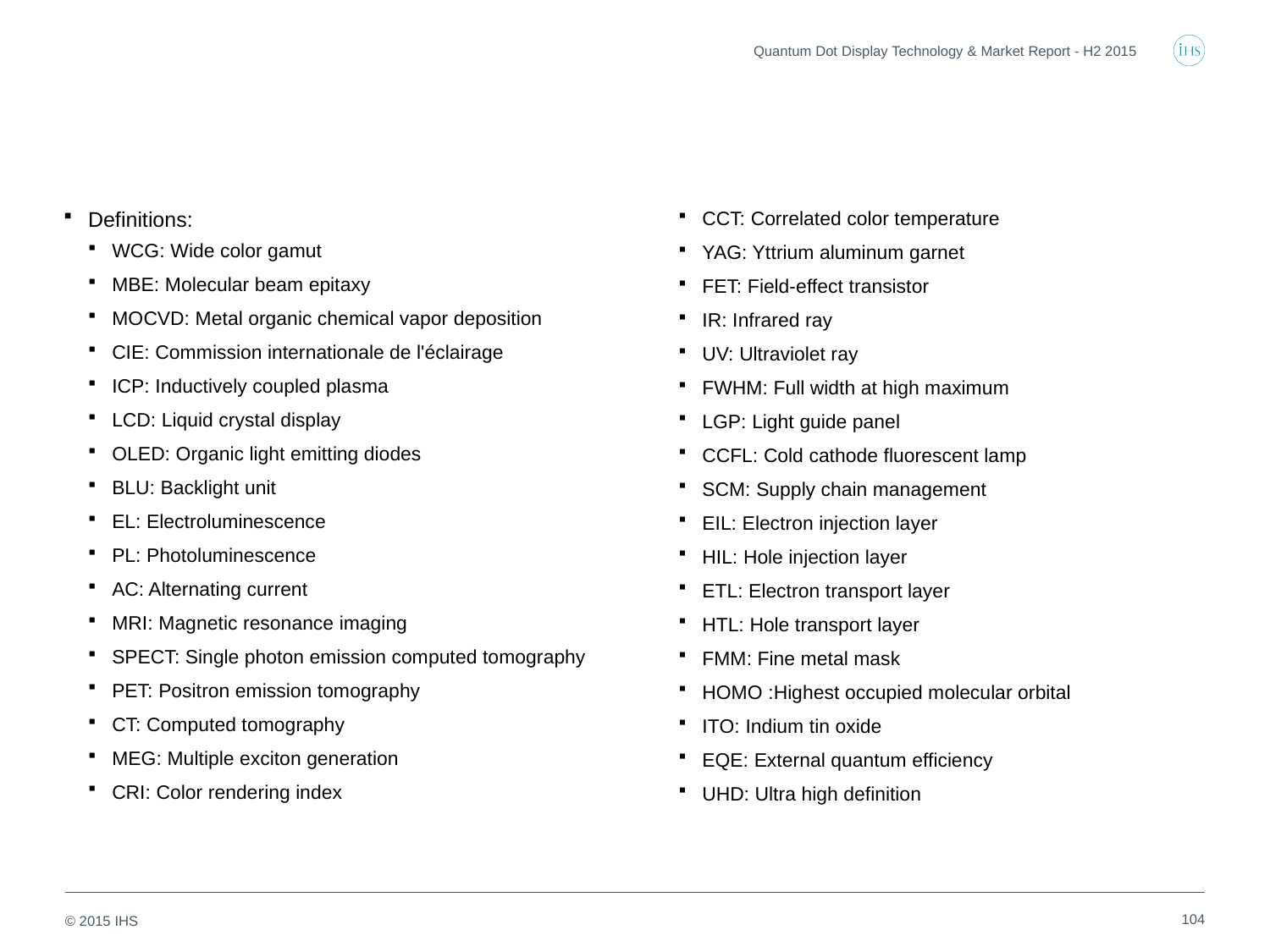

Quantum Dot Display Technology & Market Report - H2 2015
Definitions:
WCG: Wide color gamut
MBE: Molecular beam epitaxy
MOCVD: Metal organic chemical vapor deposition
CIE: Commission internationale de l'éclairage
ICP: Inductively coupled plasma
LCD: Liquid crystal display
OLED: Organic light emitting diodes
BLU: Backlight unit
EL: Electroluminescence
PL: Photoluminescence
AC: Alternating current
MRI: Magnetic resonance imaging
SPECT: Single photon emission computed tomography
PET: Positron emission tomography
CT: Computed tomography
MEG: Multiple exciton generation
CRI: Color rendering index
CCT: Correlated color temperature
YAG: Yttrium aluminum garnet
FET: Field-effect transistor
IR: Infrared ray
UV: Ultraviolet ray
FWHM: Full width at high maximum
LGP: Light guide panel
CCFL: Cold cathode fluorescent lamp
SCM: Supply chain management
EIL: Electron injection layer
HIL: Hole injection layer
ETL: Electron transport layer
HTL: Hole transport layer
FMM: Fine metal mask
HOMO :Highest occupied molecular orbital
ITO: Indium tin oxide
EQE: External quantum efficiency
UHD: Ultra high definition

104